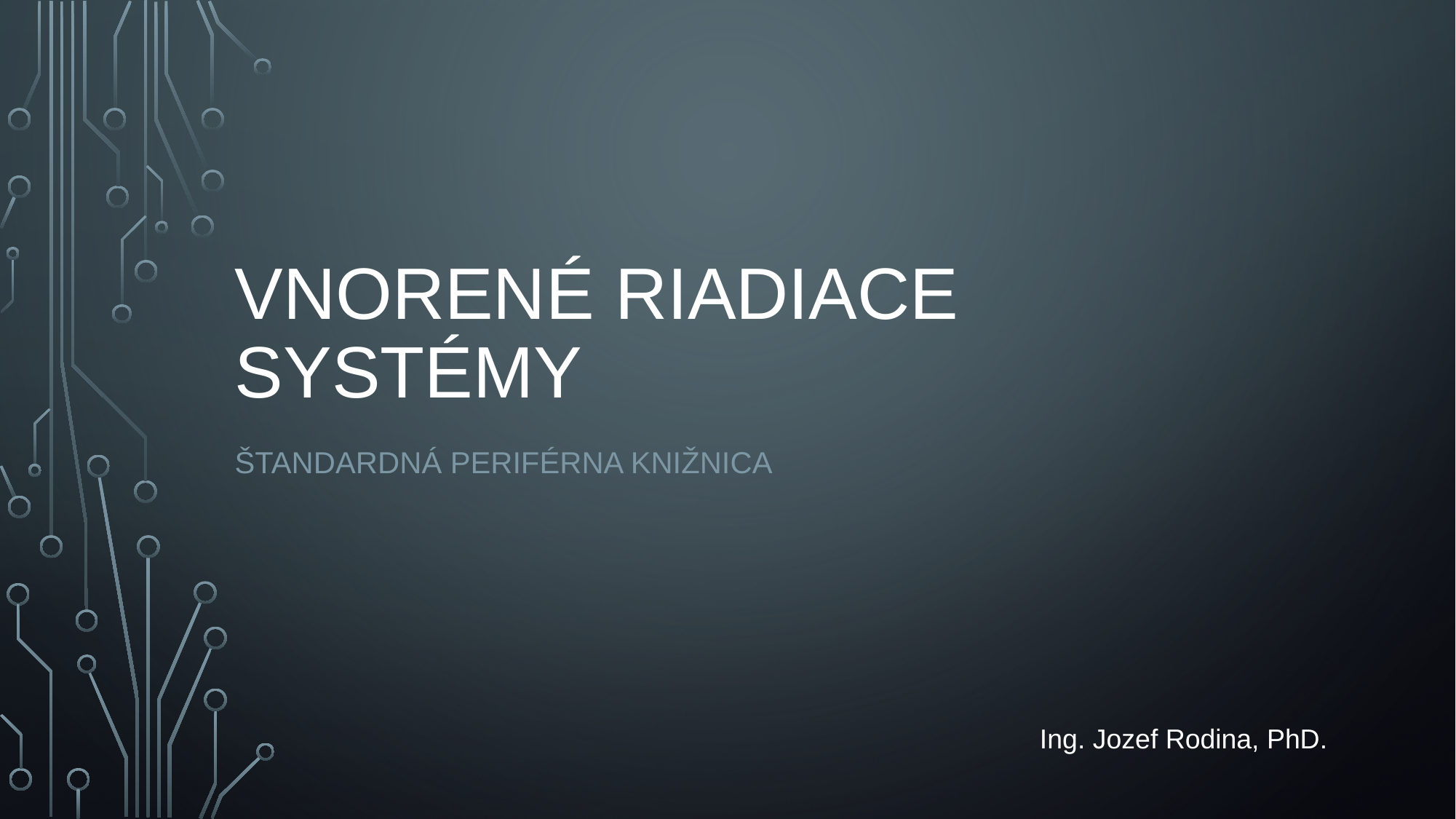

# Vnorené riadiace systémy
Štandardná periférna knižnica
Ing. Jozef Rodina, PhD.